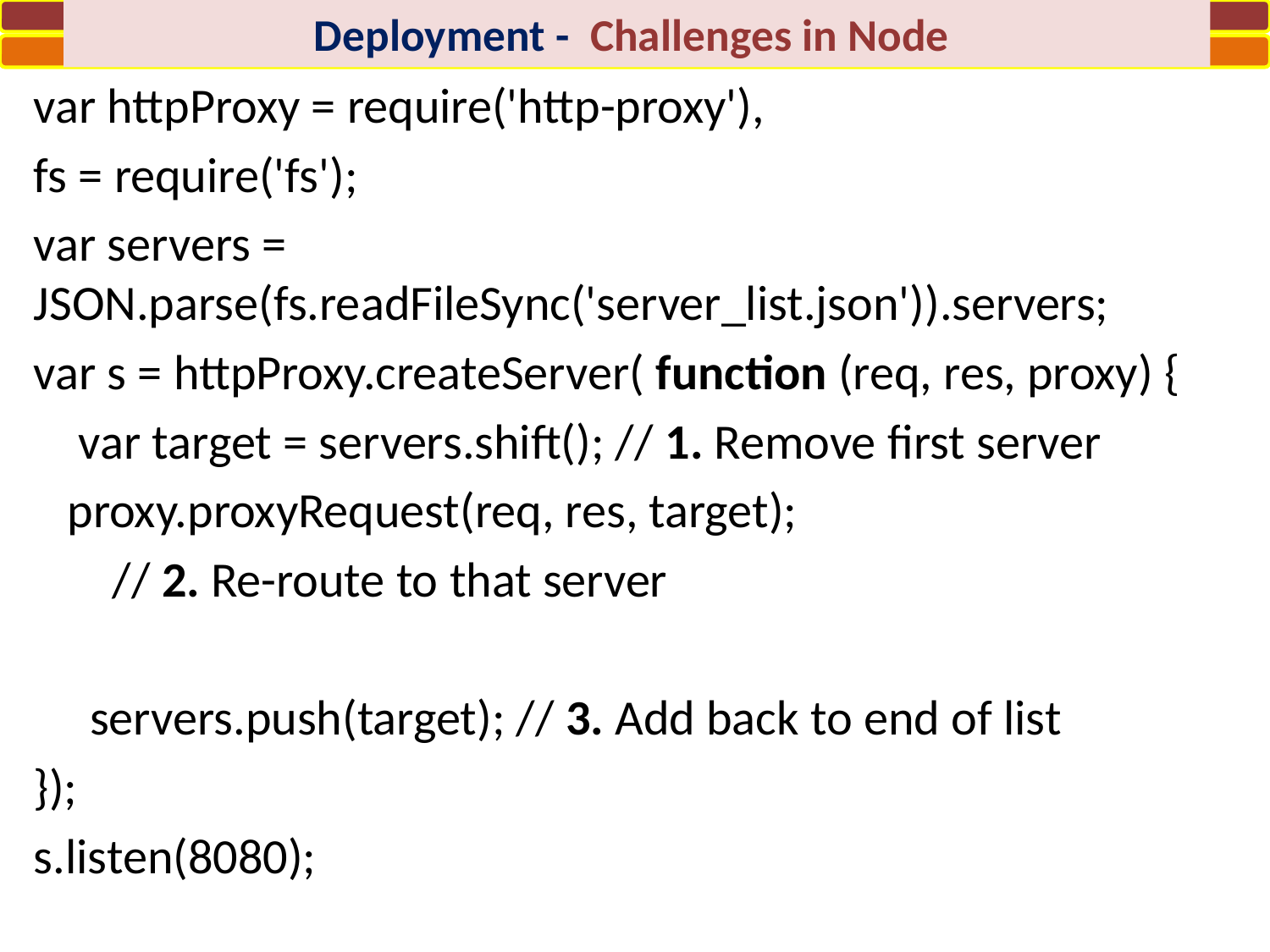

Deployment -  Challenges in Node

var httpProxy = require('http-proxy'),
fs = require('fs');
var servers = JSON.parse(fs.readFileSync('server_list.json')).servers;
var s = httpProxy.createServer( function (req, res, proxy) {
    var target = servers.shift(); // 1. Remove first server
   proxy.proxyRequest(req, res, target);
       // 2. Re-route to that server

     servers.push(target); // 3. Add back to end of list
});
s.listen(8080);